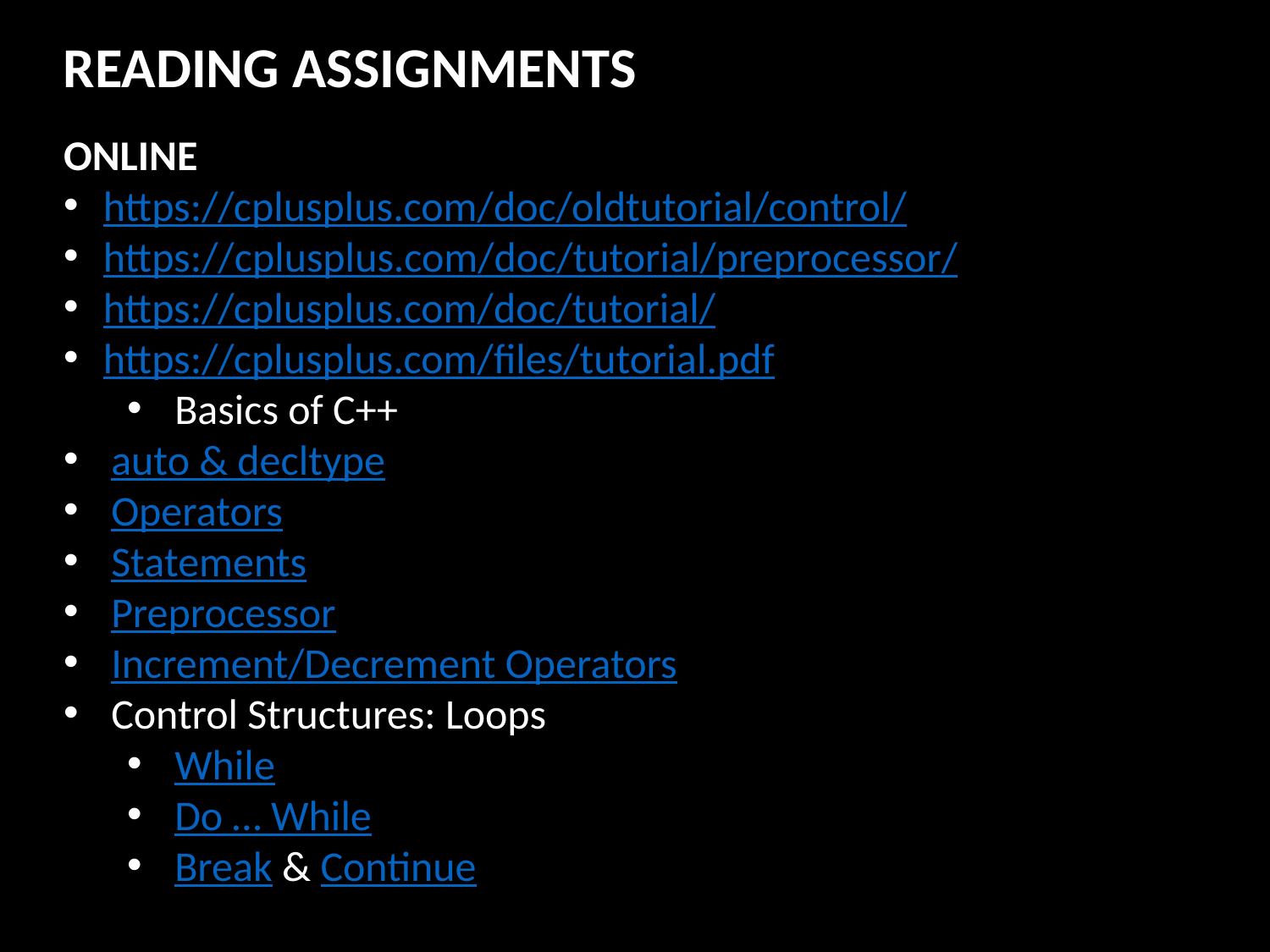

READING ASSIGNMENTS
ONLINE
https://cplusplus.com/doc/oldtutorial/control/
https://cplusplus.com/doc/tutorial/preprocessor/
https://cplusplus.com/doc/tutorial/
https://cplusplus.com/files/tutorial.pdf
Basics of C++
auto & decltype
Operators
Statements
Preprocessor
Increment/Decrement Operators
Control Structures: Loops
While
Do … While
Break & Continue